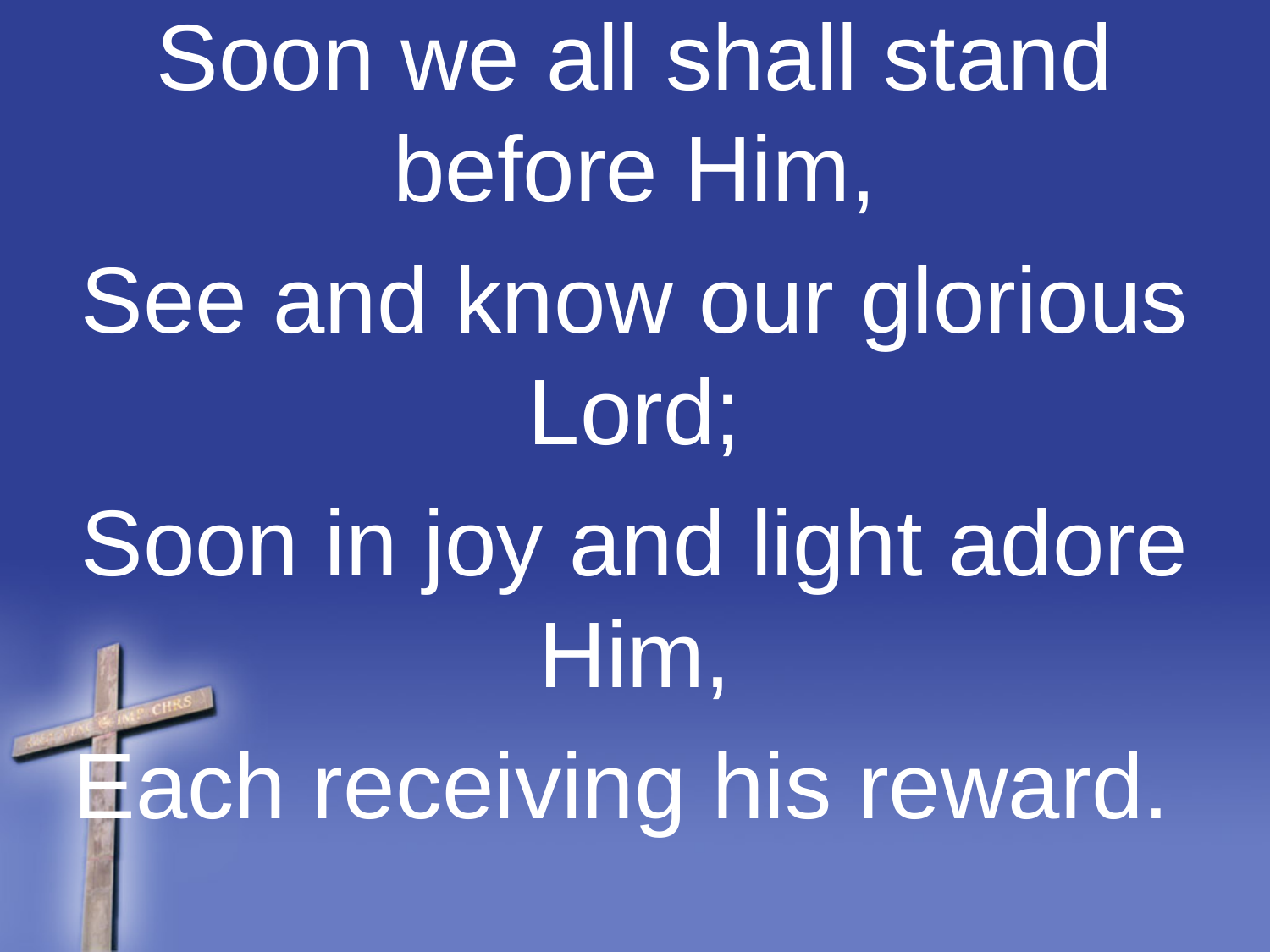

Soon we all shall stand before Him,
See and know our glorious Lord;
Soon in joy and light adore Him,
Each receiving his reward.